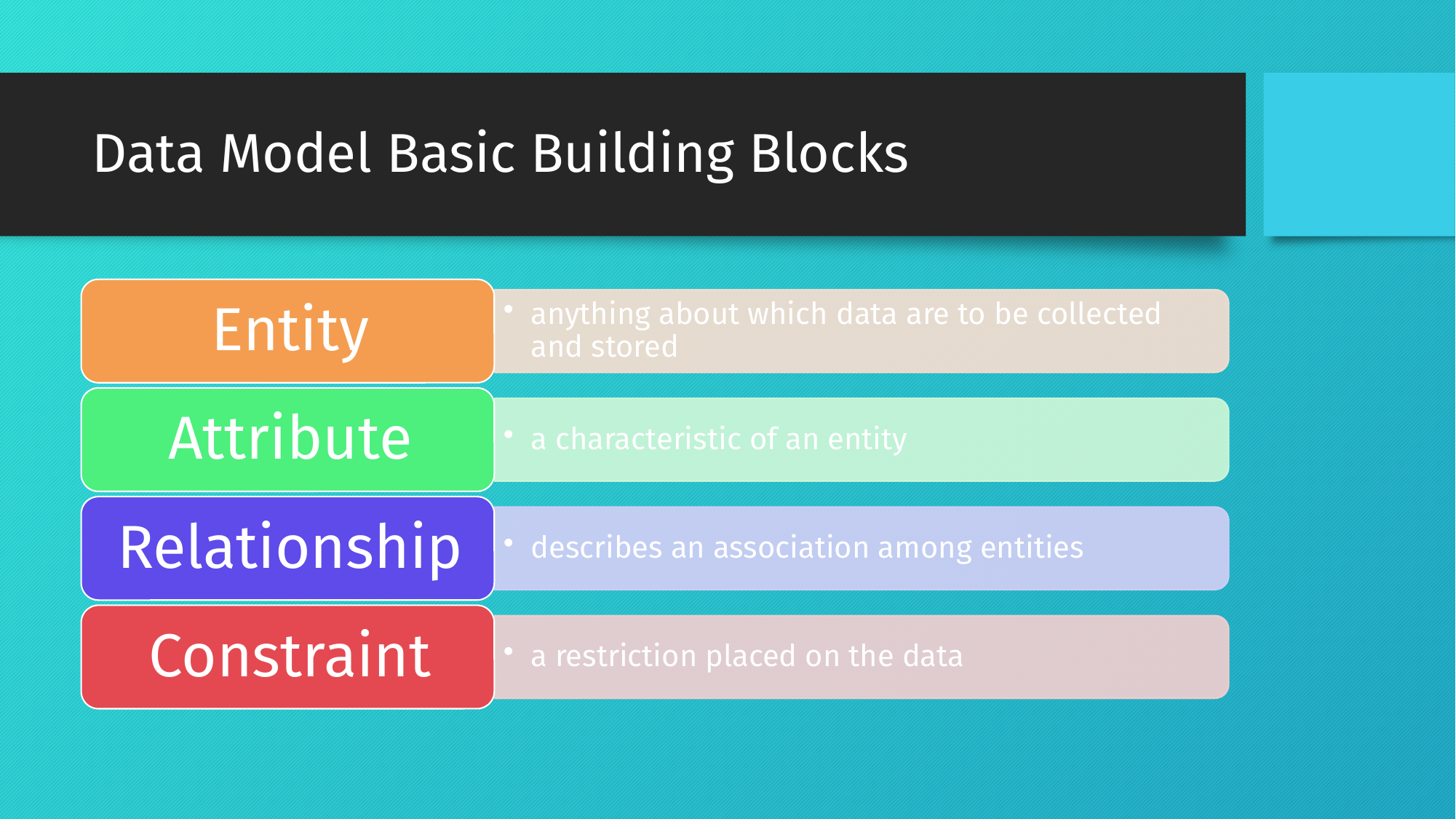

# Data Model Basic Building Blocks
anything about which data are to be collected and stored
Entity
a characteristic of an entity
Attribute
describes an association among entities
Relationship
a restriction placed on the data
Constraint